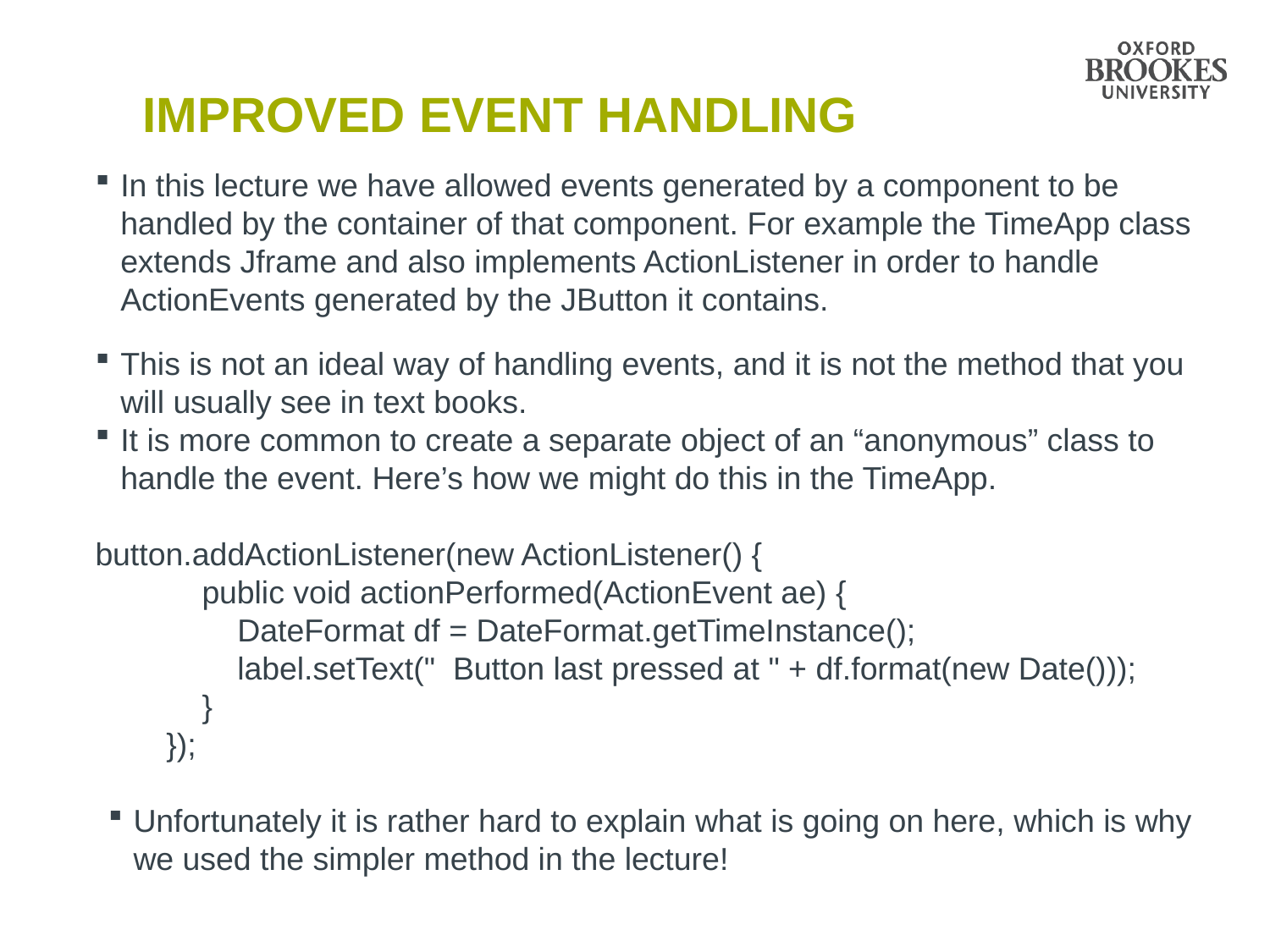

# improved event handling
In this lecture we have allowed events generated by a component to be handled by the container of that component. For example the TimeApp class extends Jframe and also implements ActionListener in order to handle ActionEvents generated by the JButton it contains.
This is not an ideal way of handling events, and it is not the method that you will usually see in text books.
It is more common to create a separate object of an “anonymous” class to handle the event. Here’s how we might do this in the TimeApp.

button.addActionListener(new ActionListener() {
            public void actionPerformed(ActionEvent ae) {
                DateFormat df = DateFormat.getTimeInstance();
                label.setText("  Button last pressed at " + df.format(new Date()));
            }
        });

Unfortunately it is rather hard to explain what is going on here, which is why we used the simpler method in the lecture!